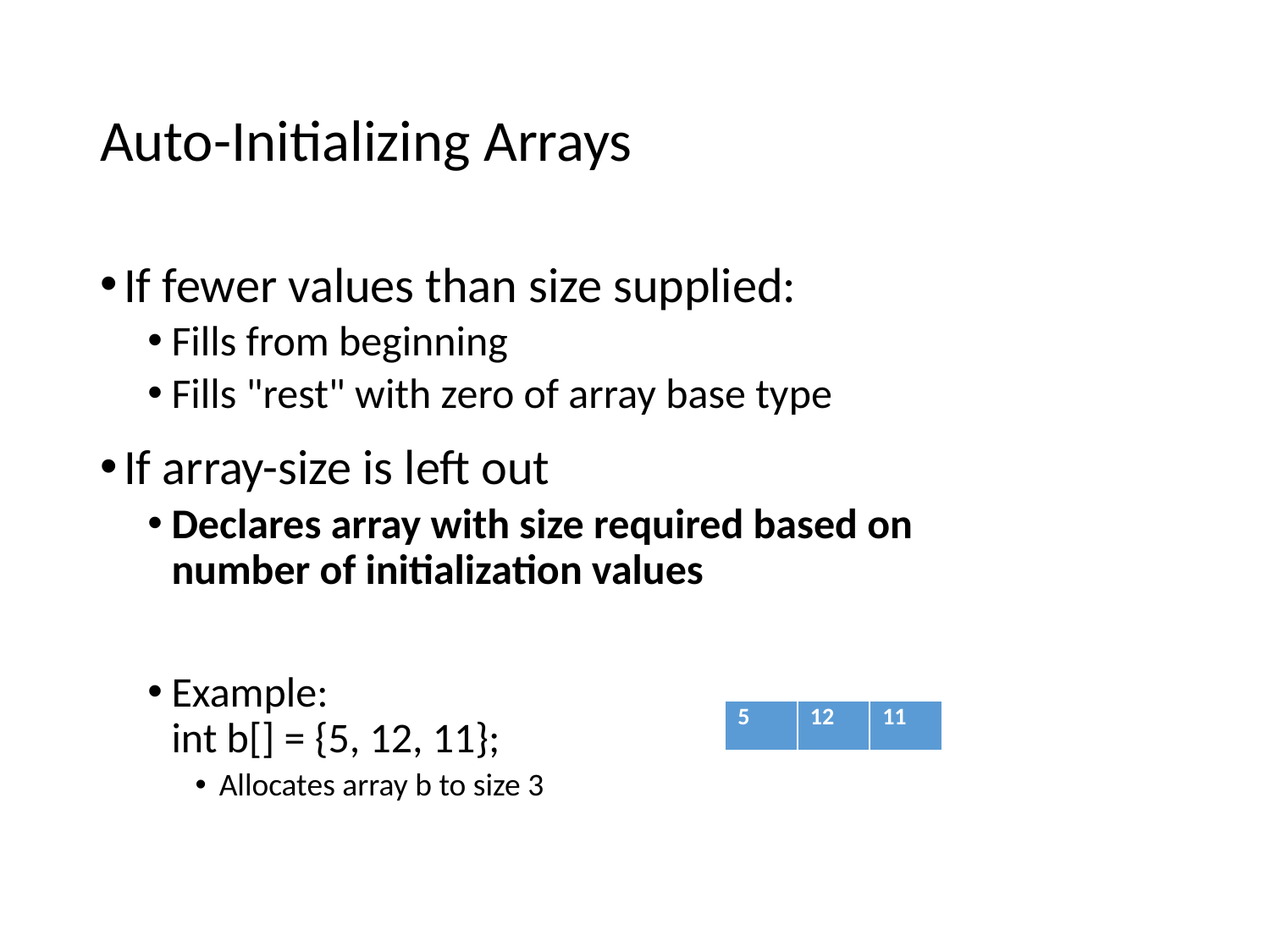

# Auto-Initializing Arrays
If fewer values than size supplied:
Fills from beginning
Fills "rest" with zero of array base type
If array-size is left out
Declares array with size required based on
number of initialization values

Example:
int b[] = {5, 12, 11};
Allocates array b to size 3
| 5 | 12 | 11 |
| --- | --- | --- |